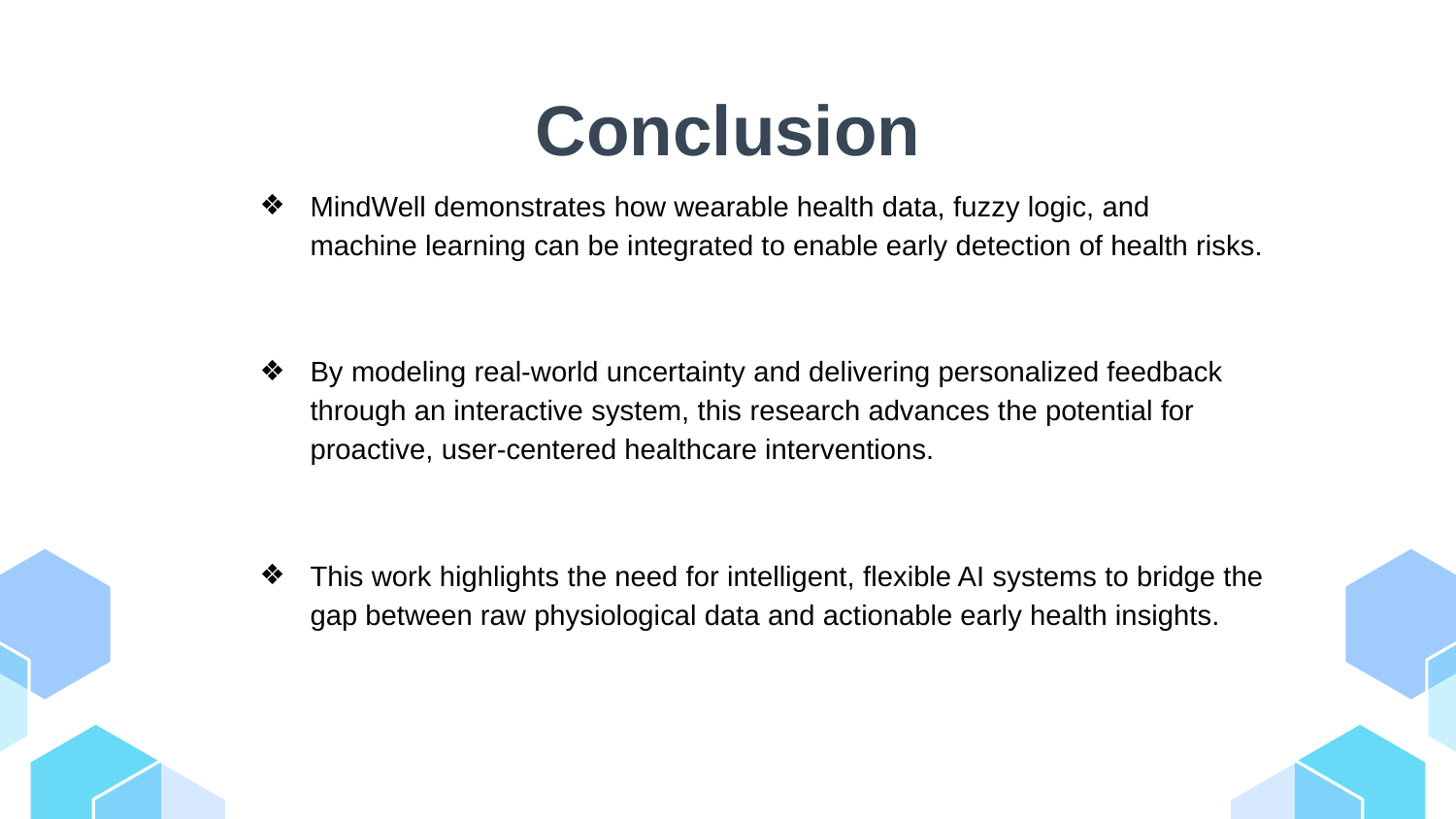

# Conclusion
MindWell demonstrates how wearable health data, fuzzy logic, and machine learning can be integrated to enable early detection of health risks.

By modeling real-world uncertainty and delivering personalized feedback through an interactive system, this research advances the potential for proactive, user-centered healthcare interventions.

This work highlights the need for intelligent, flexible AI systems to bridge the gap between raw physiological data and actionable early health insights.